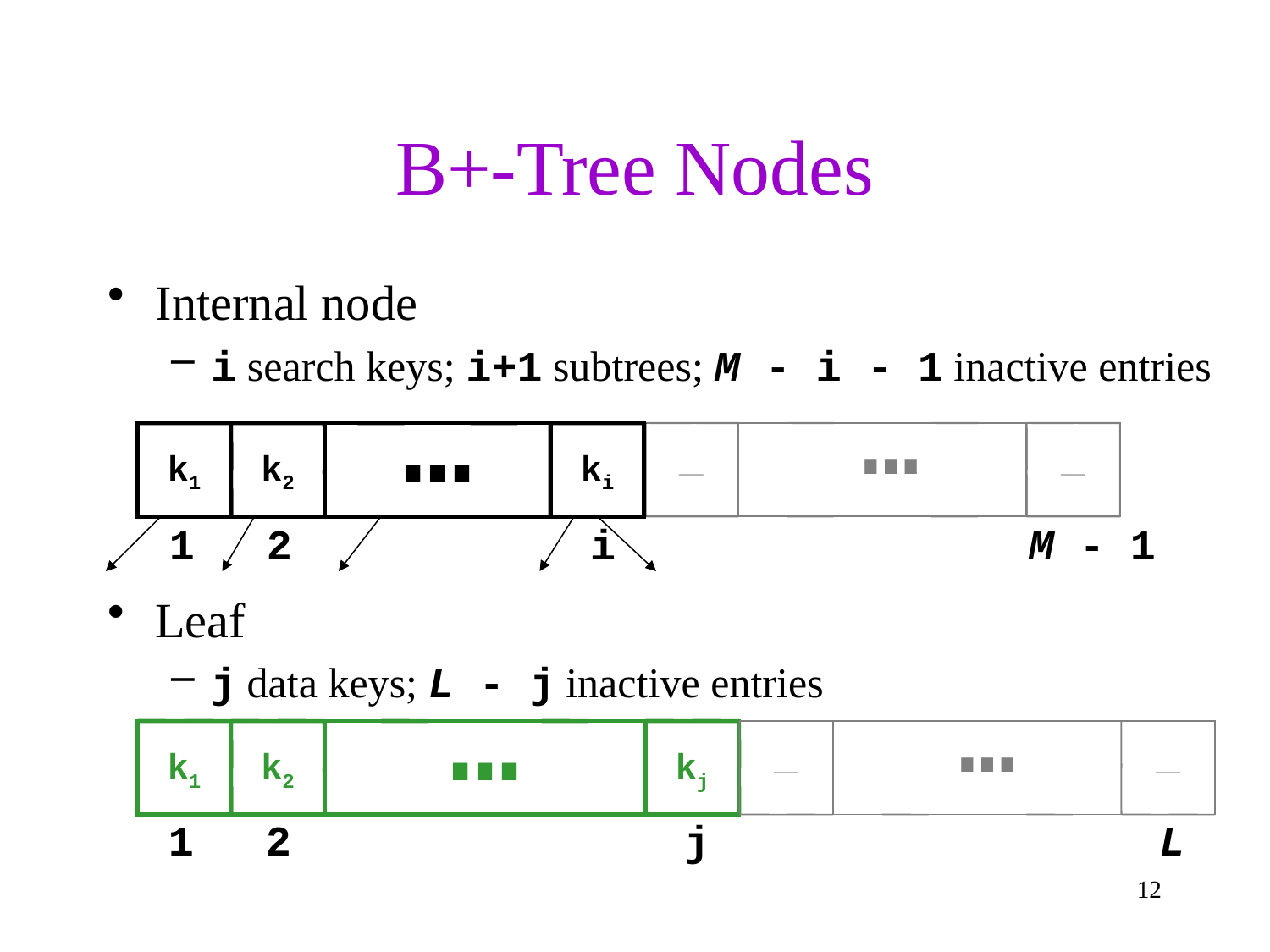

# B+-Tree Nodes
Internal node
i search keys; i+1 subtrees; M - i - 1 inactive entries
k1

k2

…

ki

__

 …

__

1
2
i
M - 1
Leaf
j data keys; L - j inactive entries
k1

k2

…

kj

__

 …

__

1
2
j
L
12